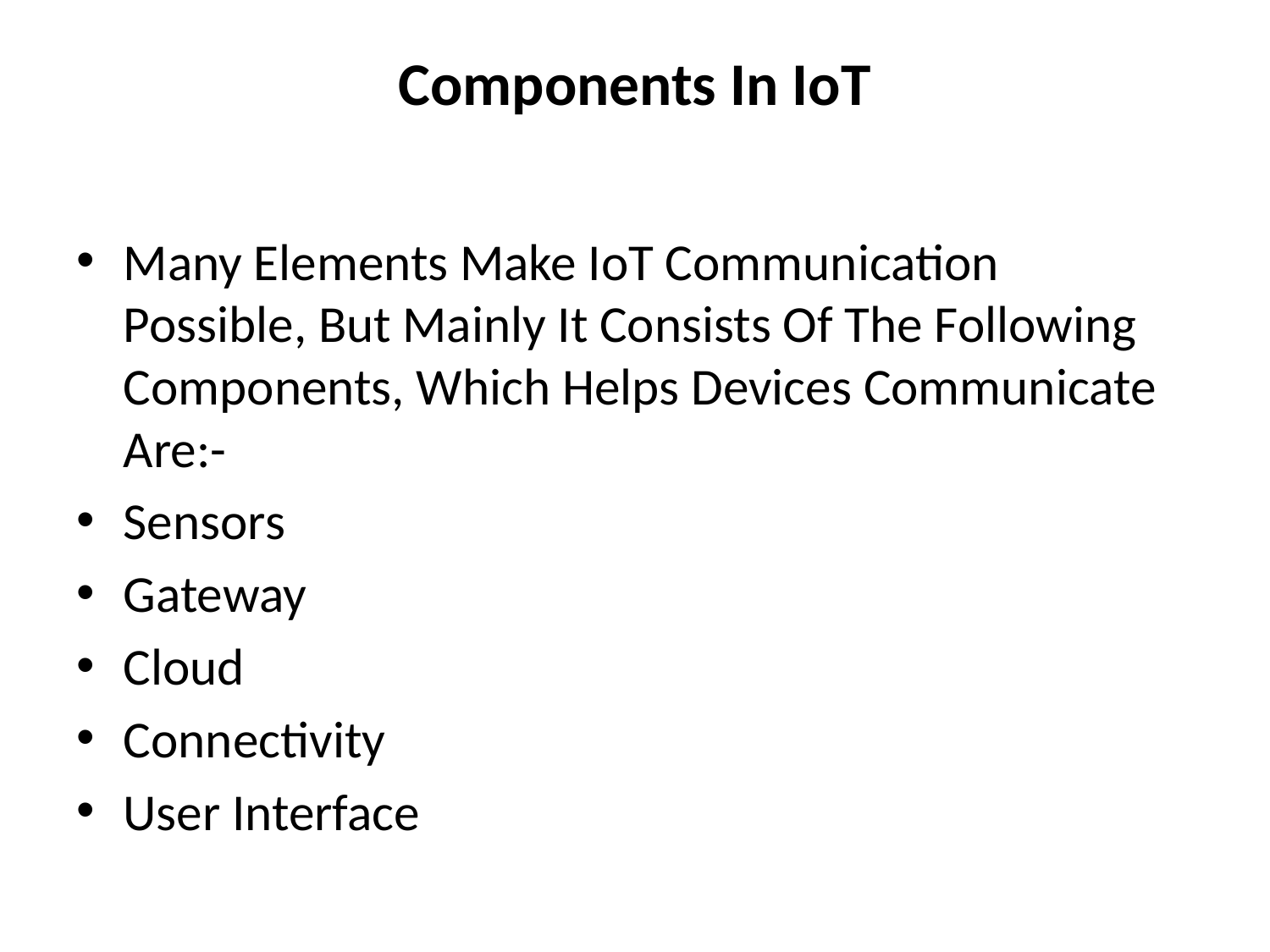

# Components In IoT
Many Elements Make IoT Communication Possible, But Mainly It Consists Of The Following Components, Which Helps Devices Communicate Are:-
Sensors
Gateway
Cloud
Connectivity
User Interface